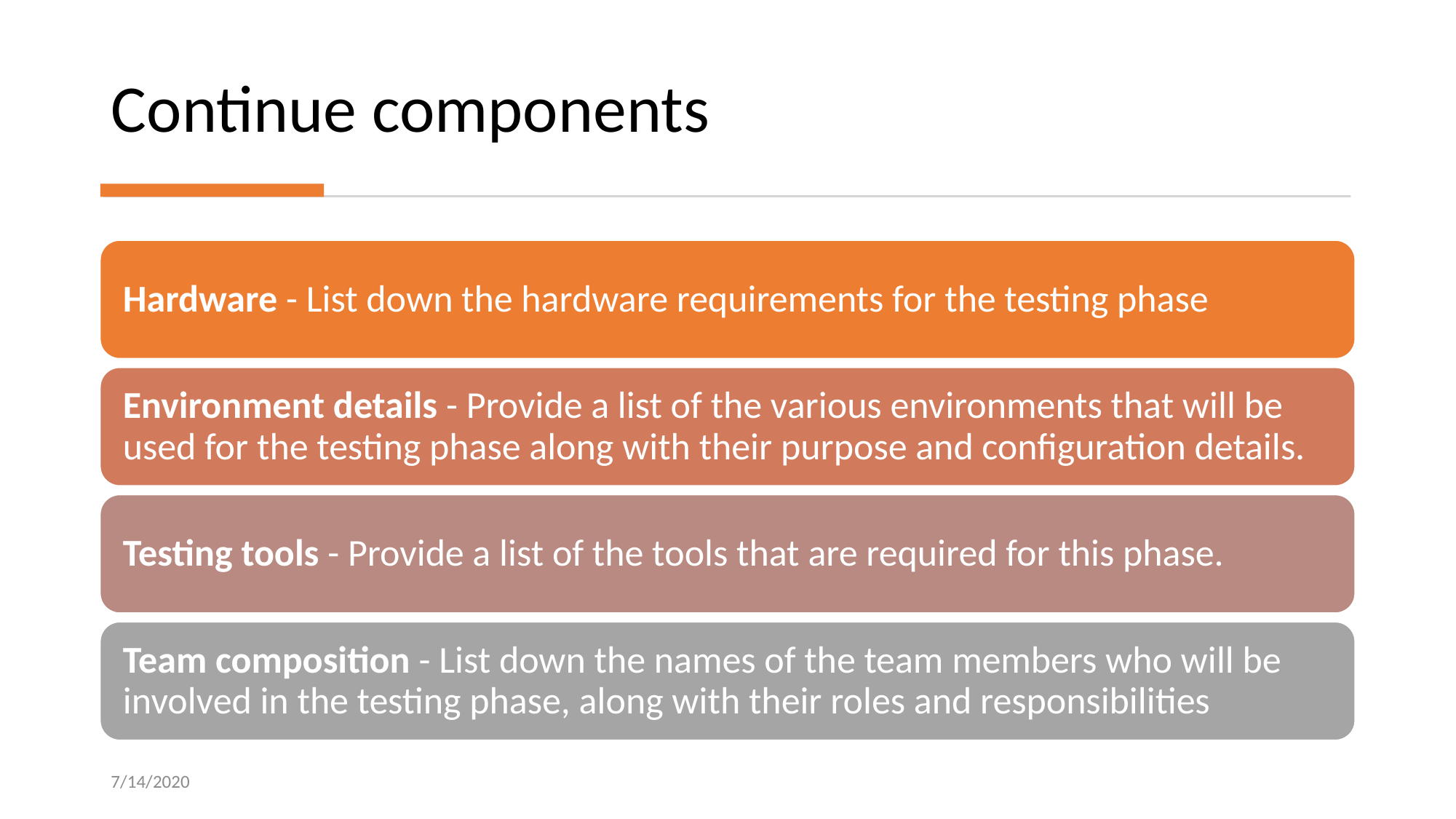

# Continue components

Hardware - List down the hardware requirements for the testing phase
Environment details - Provide a list of the various environments that will be used for the testing phase along with their purpose and configuration details.
Testing tools - Provide a list of the tools that are required for this phase.
Team composition - List down the names of the team members who will be involved in the testing phase, along with their roles and responsibilities
7/14/2020
Software Testing Life Cycle
8